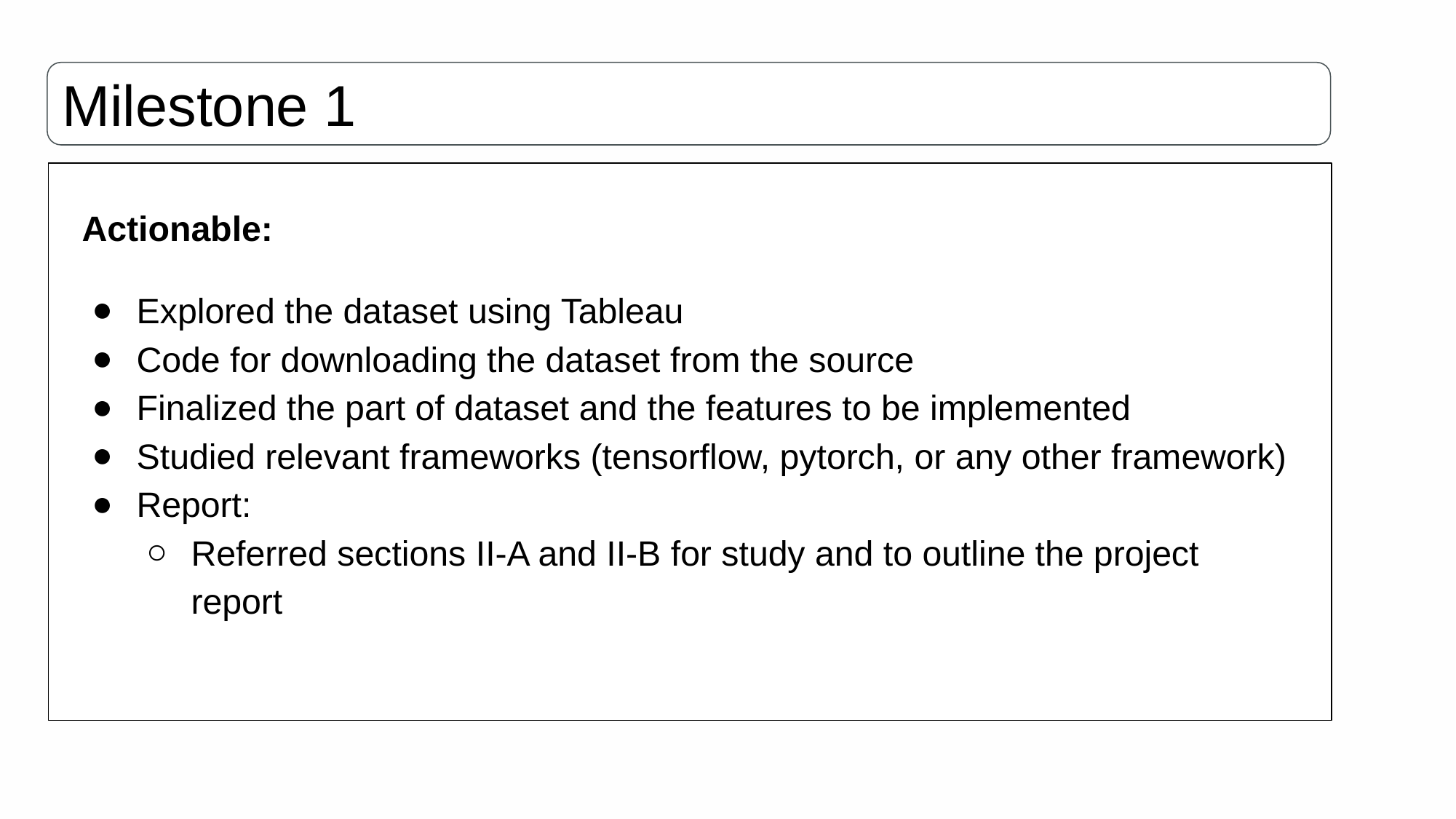

Milestone 1
# Actionable:

Explored the dataset using Tableau
Code for downloading the dataset from the source
Finalized the part of dataset and the features to be implemented
Studied relevant frameworks (tensorflow, pytorch, or any other framework)
Report:
Referred sections II-A and II-B for study and to outline the project report